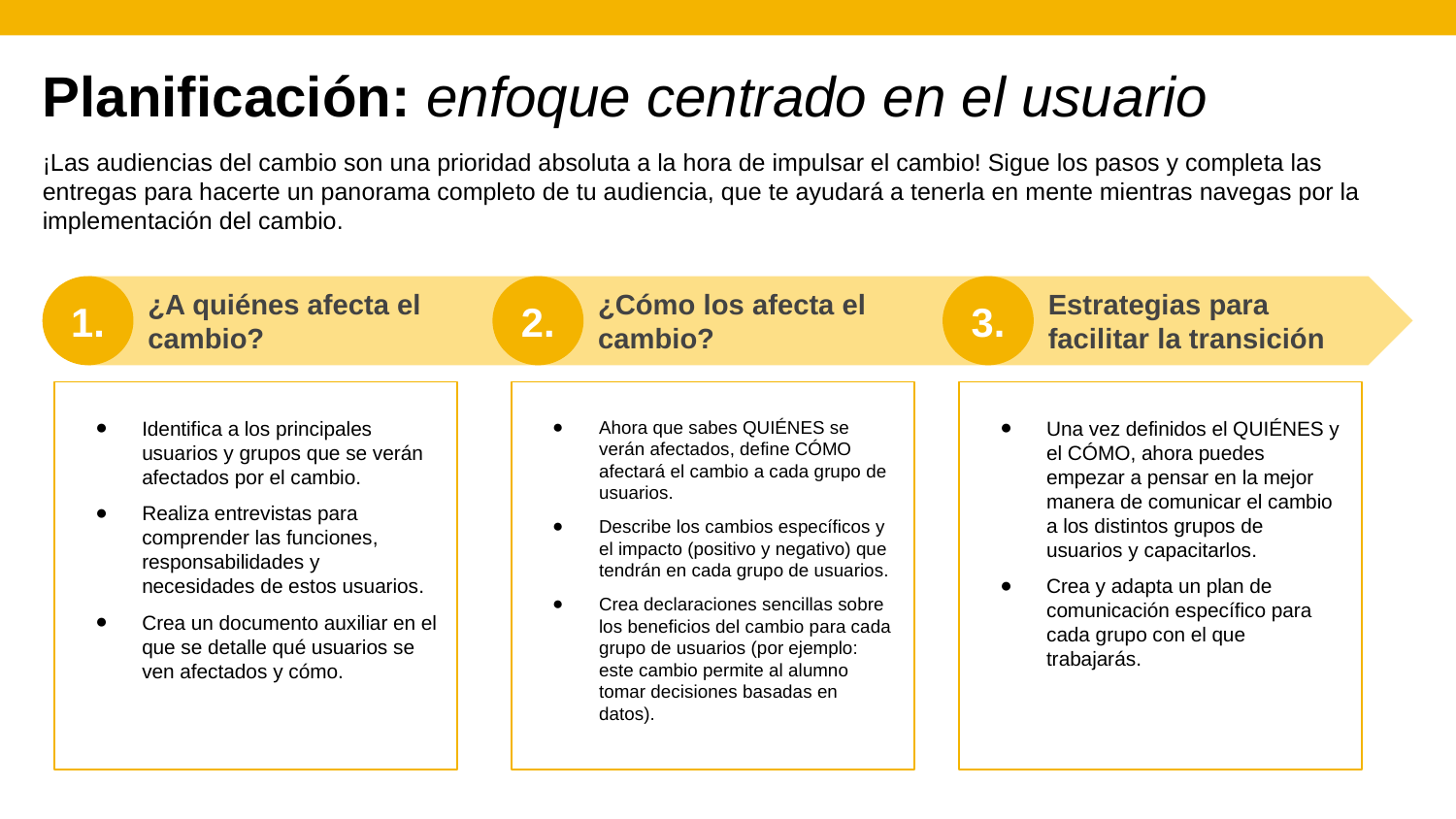

# Planificación: enfoque centrado en el usuario
¡Las audiencias del cambio son una prioridad absoluta a la hora de impulsar el cambio! Sigue los pasos y completa las entregas para hacerte un panorama completo de tu audiencia, que te ayudará a tenerla en mente mientras navegas por la implementación del cambio.
¿A quiénes afecta el cambio?
¿Cómo los afecta el cambio?
Estrategias para facilitar la transición
1.
2.
3.

Identifica a los principales usuarios y grupos que se verán afectados por el cambio.
Realiza entrevistas para comprender las funciones, responsabilidades y necesidades de estos usuarios.
Crea un documento auxiliar en el que se detalle qué usuarios se ven afectados y cómo.

Ahora que sabes QUIÉNES se verán afectados, define CÓMO afectará el cambio a cada grupo de usuarios.
Describe los cambios específicos y el impacto (positivo y negativo) que tendrán en cada grupo de usuarios.
Crea declaraciones sencillas sobre los beneficios del cambio para cada grupo de usuarios (por ejemplo: este cambio permite al alumno tomar decisiones basadas en datos).

Una vez definidos el QUIÉNES y el CÓMO, ahora puedes empezar a pensar en la mejor manera de comunicar el cambio a los distintos grupos de usuarios y capacitarlos.
Crea y adapta un plan de comunicación específico para cada grupo con el que trabajarás.